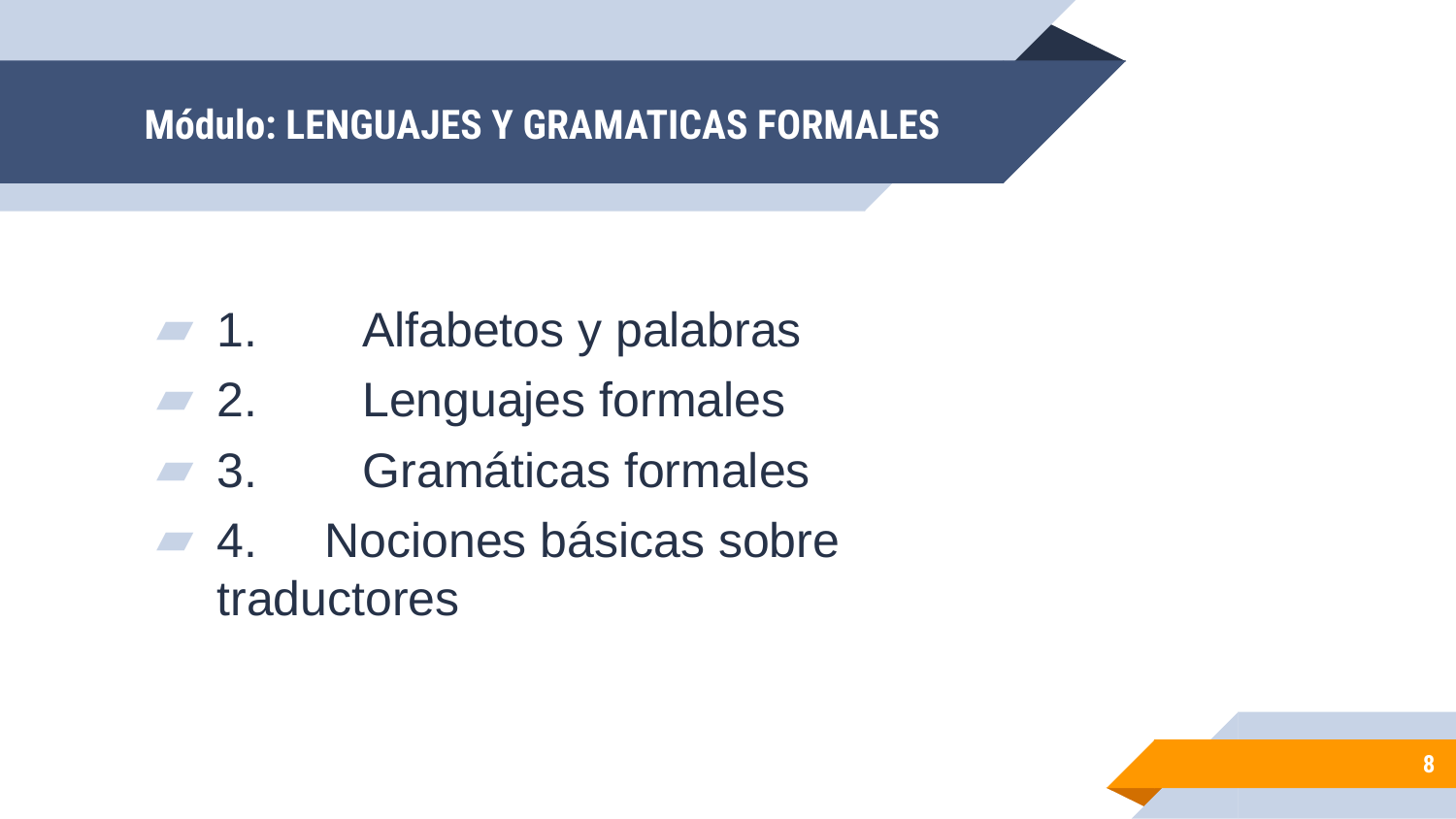

# Módulo: LENGUAJES Y GRAMATICAS FORMALES
1.	Alfabetos y palabras
2.	Lenguajes formales
3.	Gramáticas formales
4.     Nociones básicas sobre traductores
8